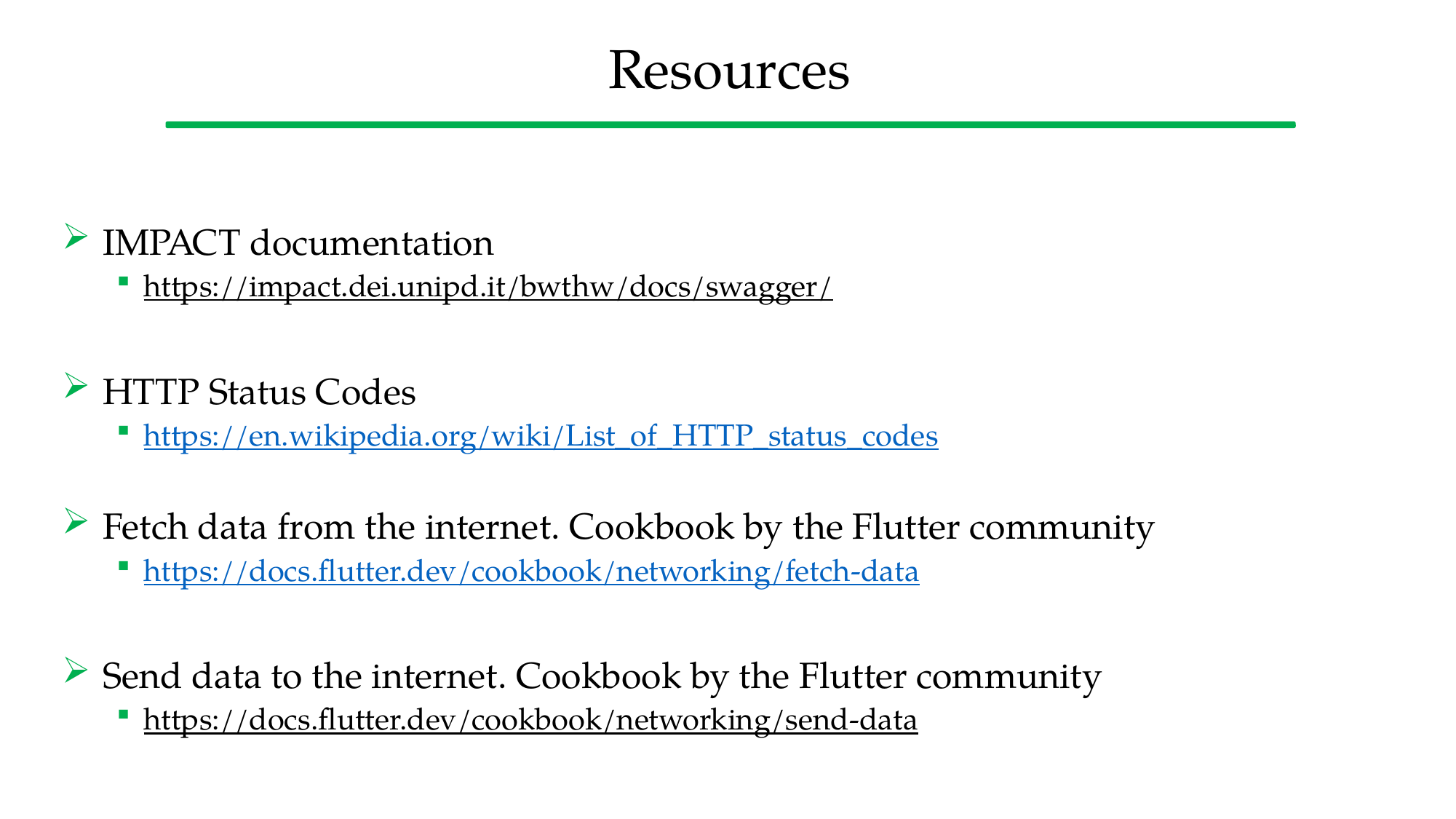

# Resources

IMPACT documentation
https://impact.dei.unipd.it/bwthw/docs/swagger/

HTTP Status Codes
https://en.wikipedia.org/wiki/List_of_HTTP_status_codes

Fetch data from the internet. Cookbook by the Flutter community
https://docs.flutter.dev/cookbook/networking/fetch-data

Send data to the internet. Cookbook by the Flutter community
https://docs.flutter.dev/cookbook/networking/send-data